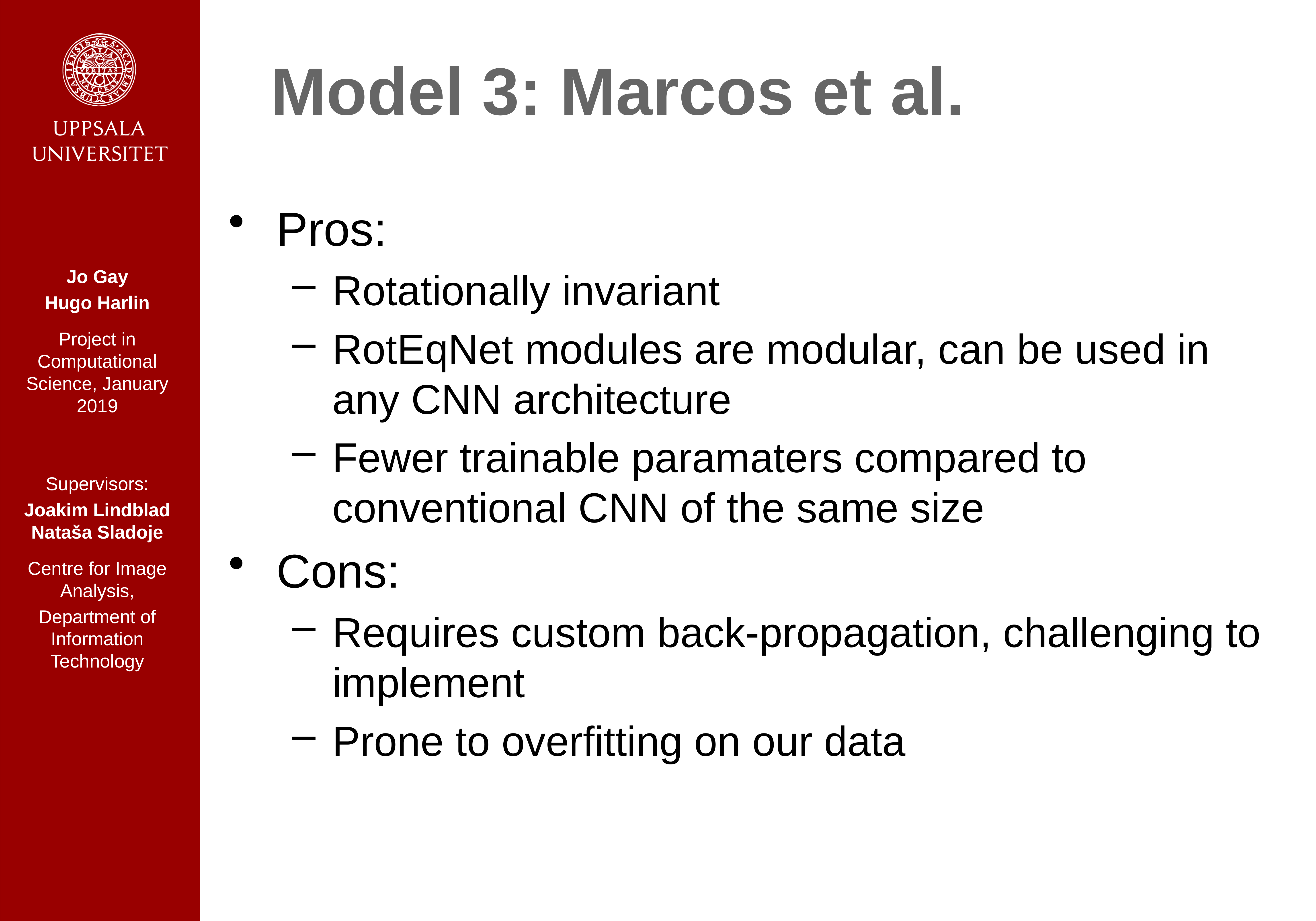

# Model 3: Marcos et al.
Pros:
Rotationally invariant
RotEqNet modules are modular, can be used in any CNN architecture
Fewer trainable paramaters compared to conventional CNN of the same size
Cons:
Requires custom back-propagation, challenging to implement
Prone to overfitting on our data
Jo Gay
Hugo Harlin

Project in Computational Science, January 2019

Supervisors:
Joakim Lindblad Nataša Sladoje

Centre for Image Analysis,
Department of Information Technology